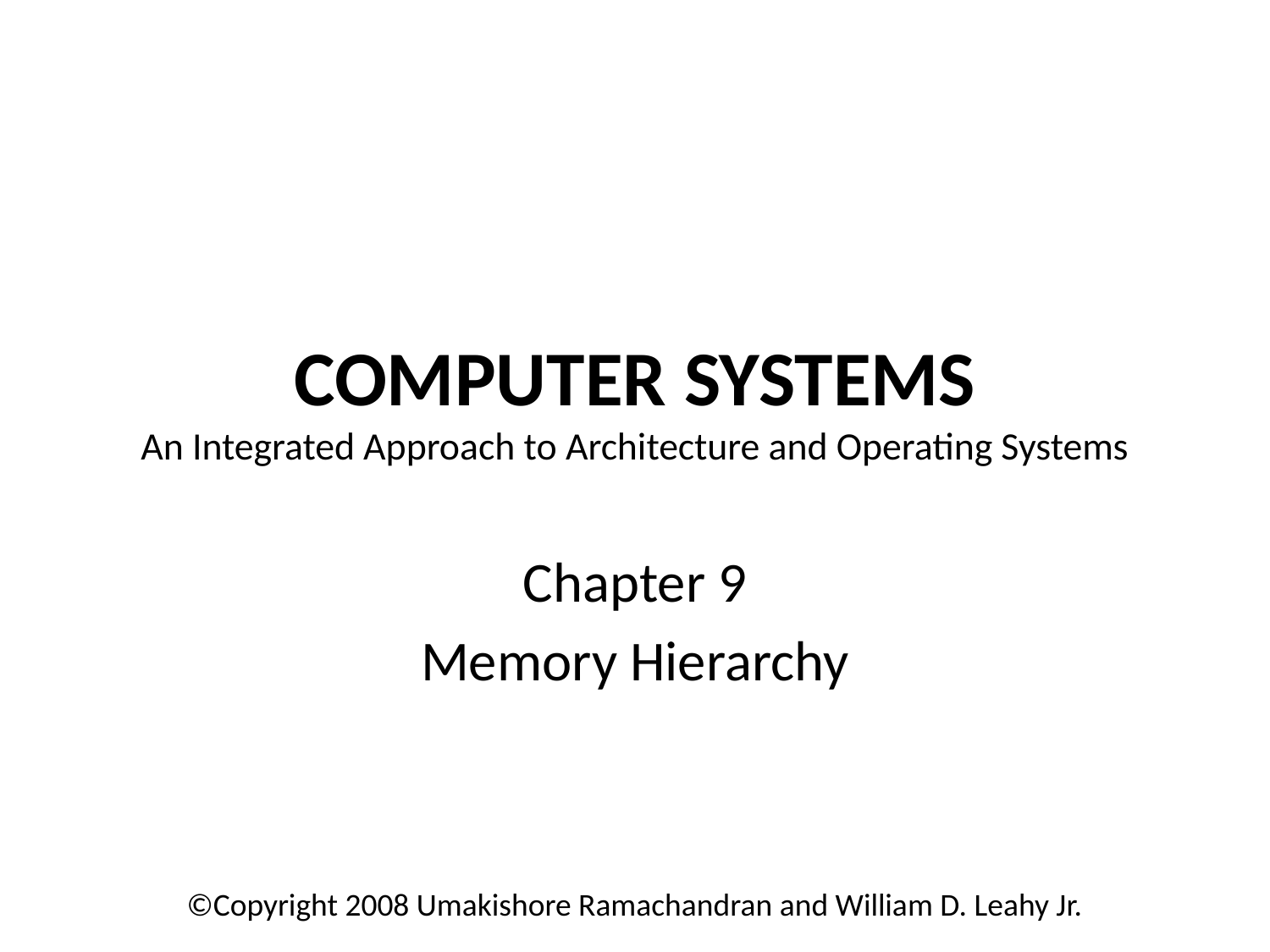

# Computer Systems An Integrated Approach to Architecture and Operating Systems
Chapter 9
Memory Hierarchy
©Copyright 2008 Umakishore Ramachandran and William D. Leahy Jr.